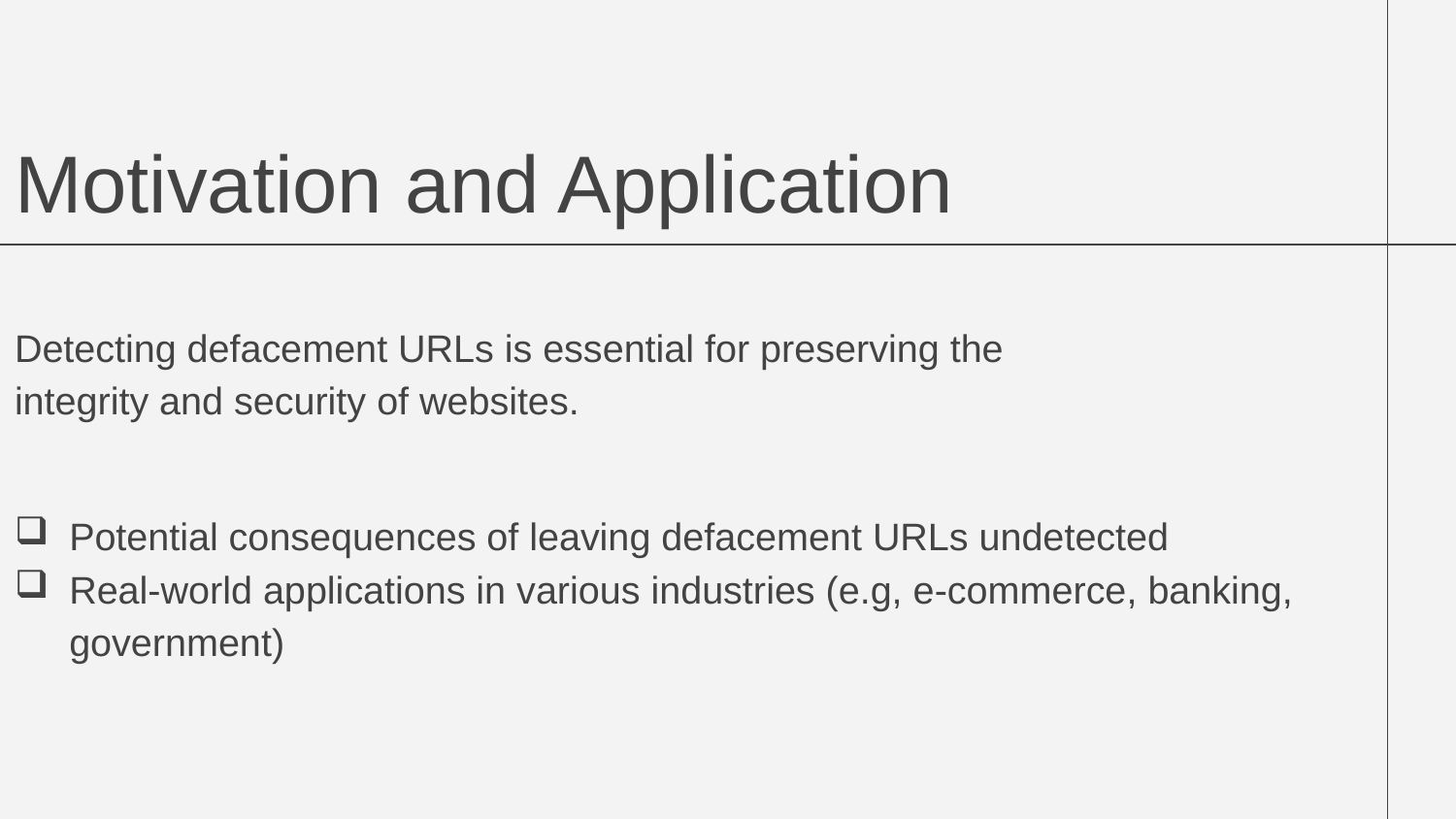

# Motivation and Application
Detecting defacement URLs is essential for preserving the integrity and security of websites.
Potential consequences of leaving defacement URLs undetected
Real-world applications in various industries (e.g, e-commerce, banking, government)